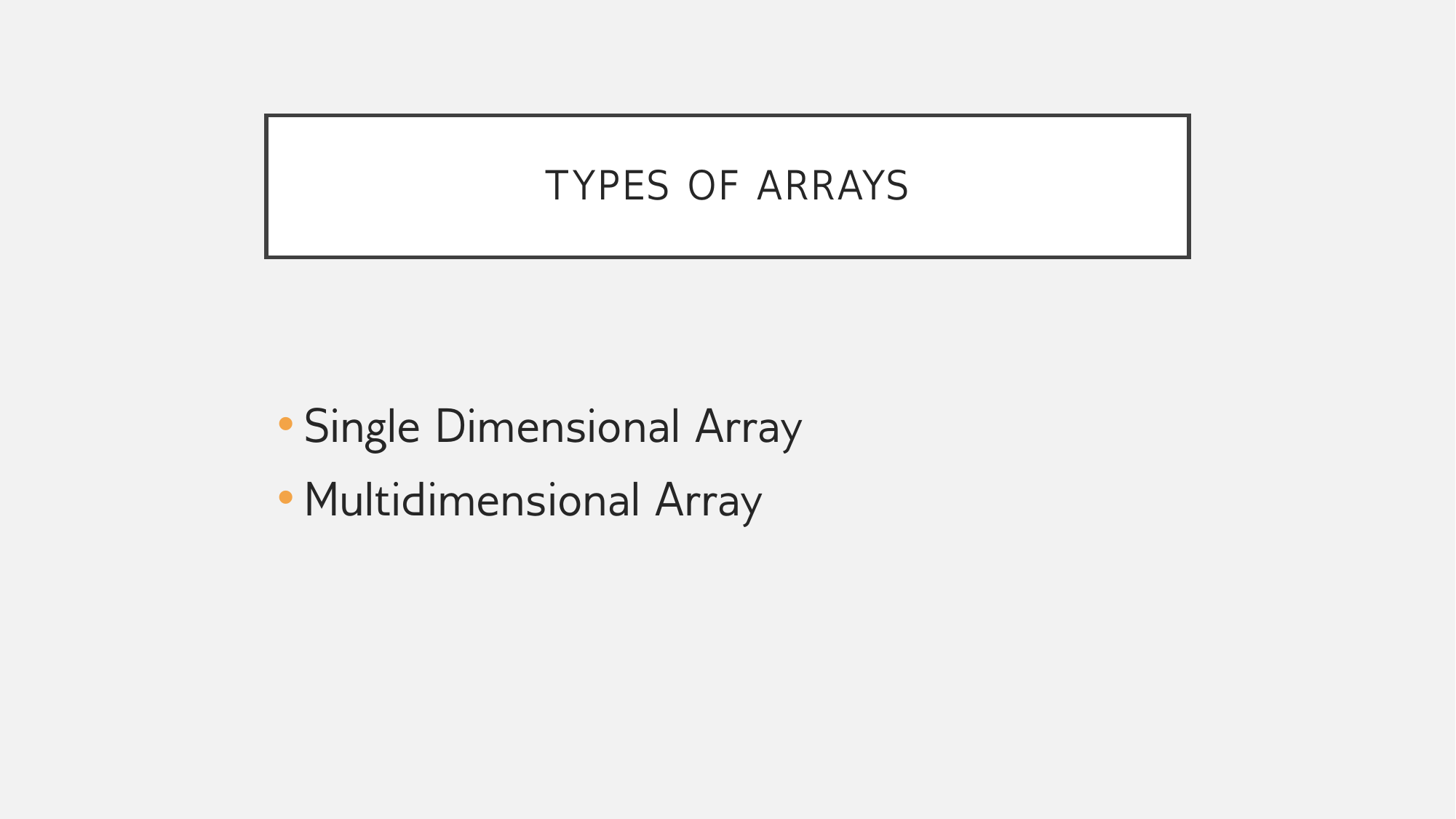

# Types of ARRAYS

Single Dimensional Array
Multidimensional Array